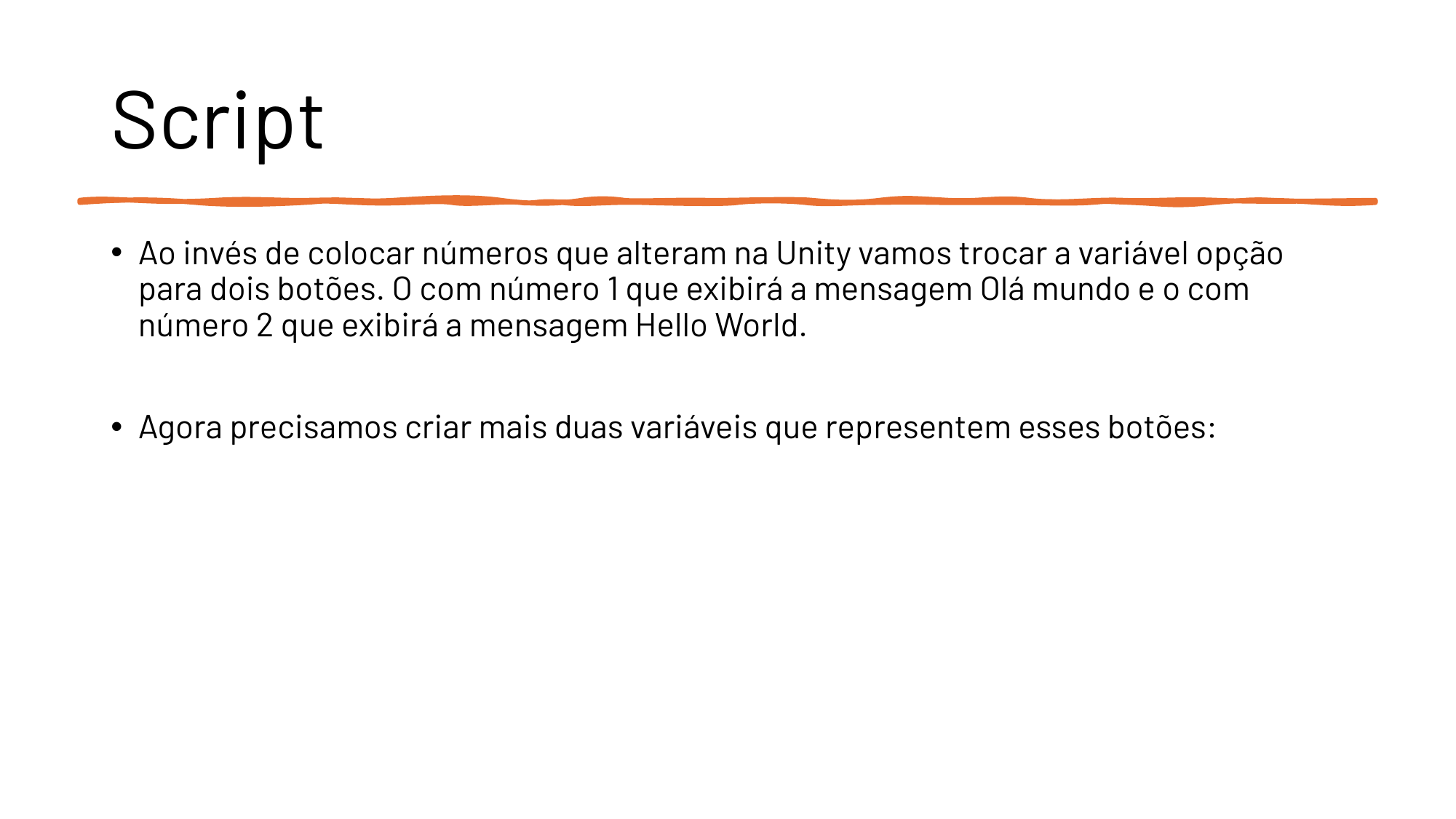

# Script

Ao invés de colocar números que alteram na Unity vamos trocar a variável opção para dois botões. O com número 1 que exibirá a mensagem Olá mundo e o com número 2 que exibirá a mensagem Hello World.

Agora precisamos criar mais duas variáveis que representem esses botões: